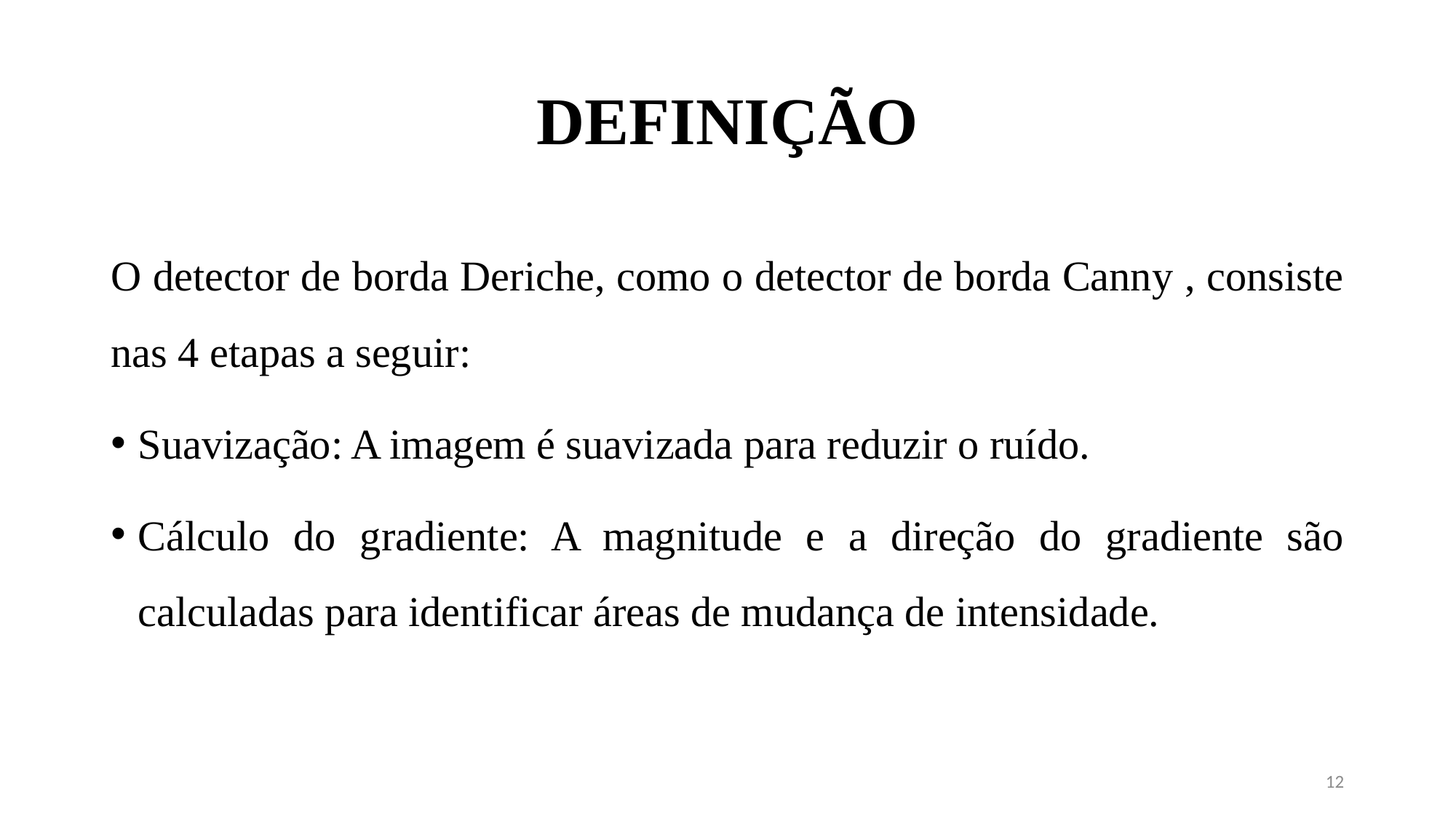

# DEFINIÇÃO
O detector de borda Deriche, como o detector de borda Canny , consiste nas 4 etapas a seguir:
Suavização: A imagem é suavizada para reduzir o ruído.
Cálculo do gradiente: A magnitude e a direção do gradiente são calculadas para identificar áreas de mudança de intensidade.
12